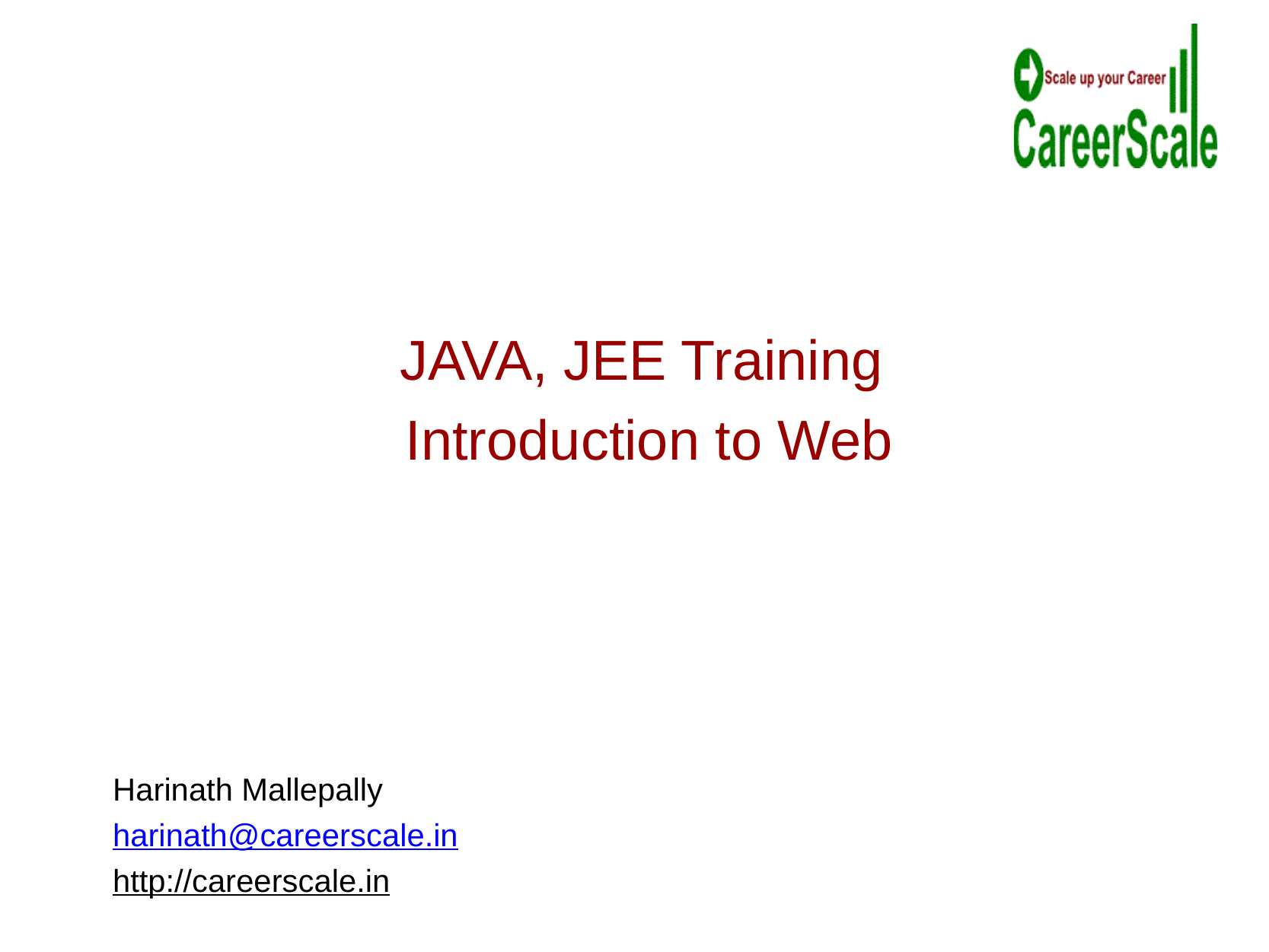

JAVA, JEE Training
Introduction to Web

Harinath Mallepally
harinath@careerscale.in
http://careerscale.in